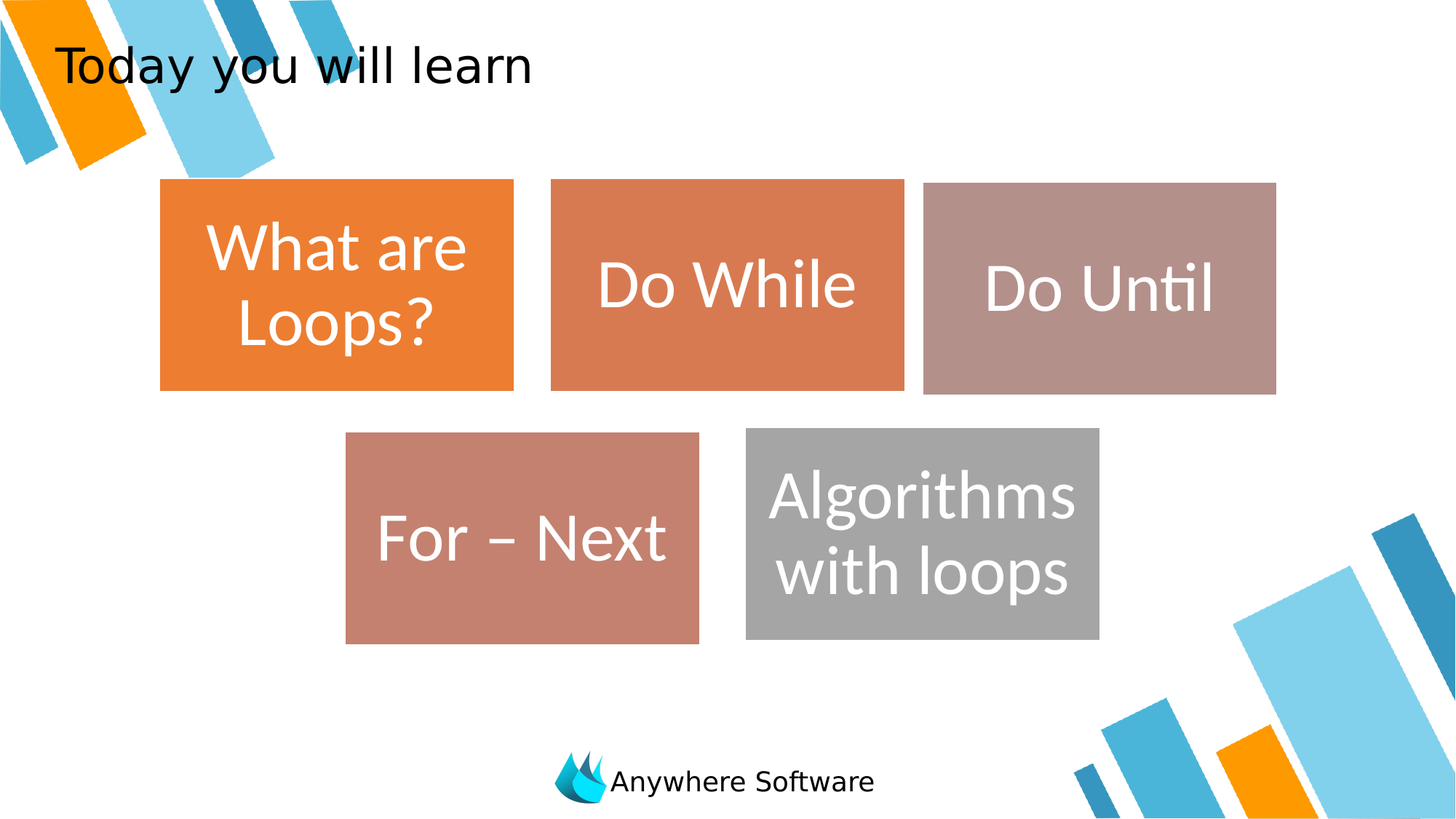

# Today you will learn
What are Loops?
Do While
For – Next
Do Until
Algorithms with loops